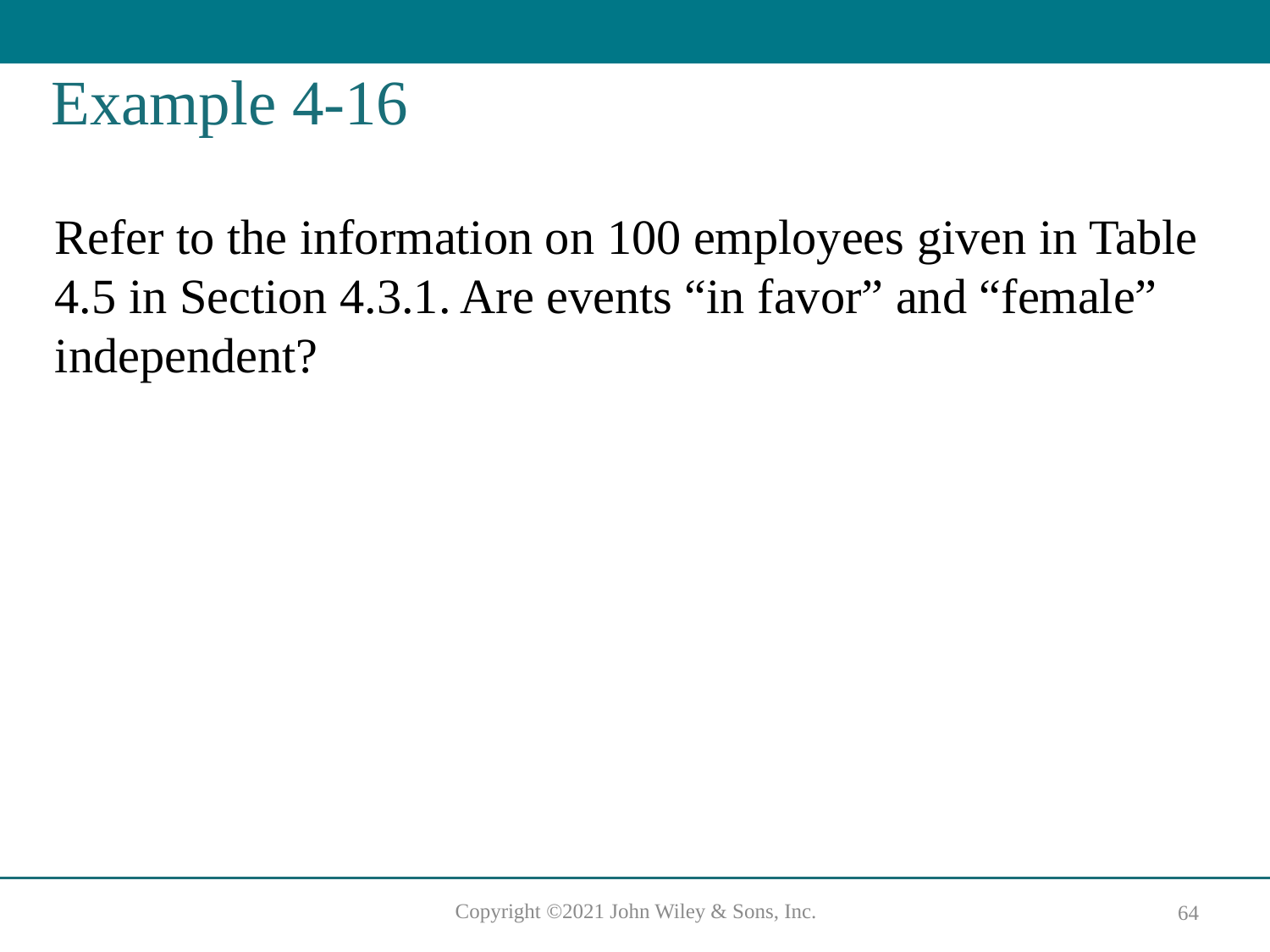

# Example 4-16
Refer to the information on 100 employees given in Table 4.5 in Section 4.3.1. Are events “in favor” and “female” independent?